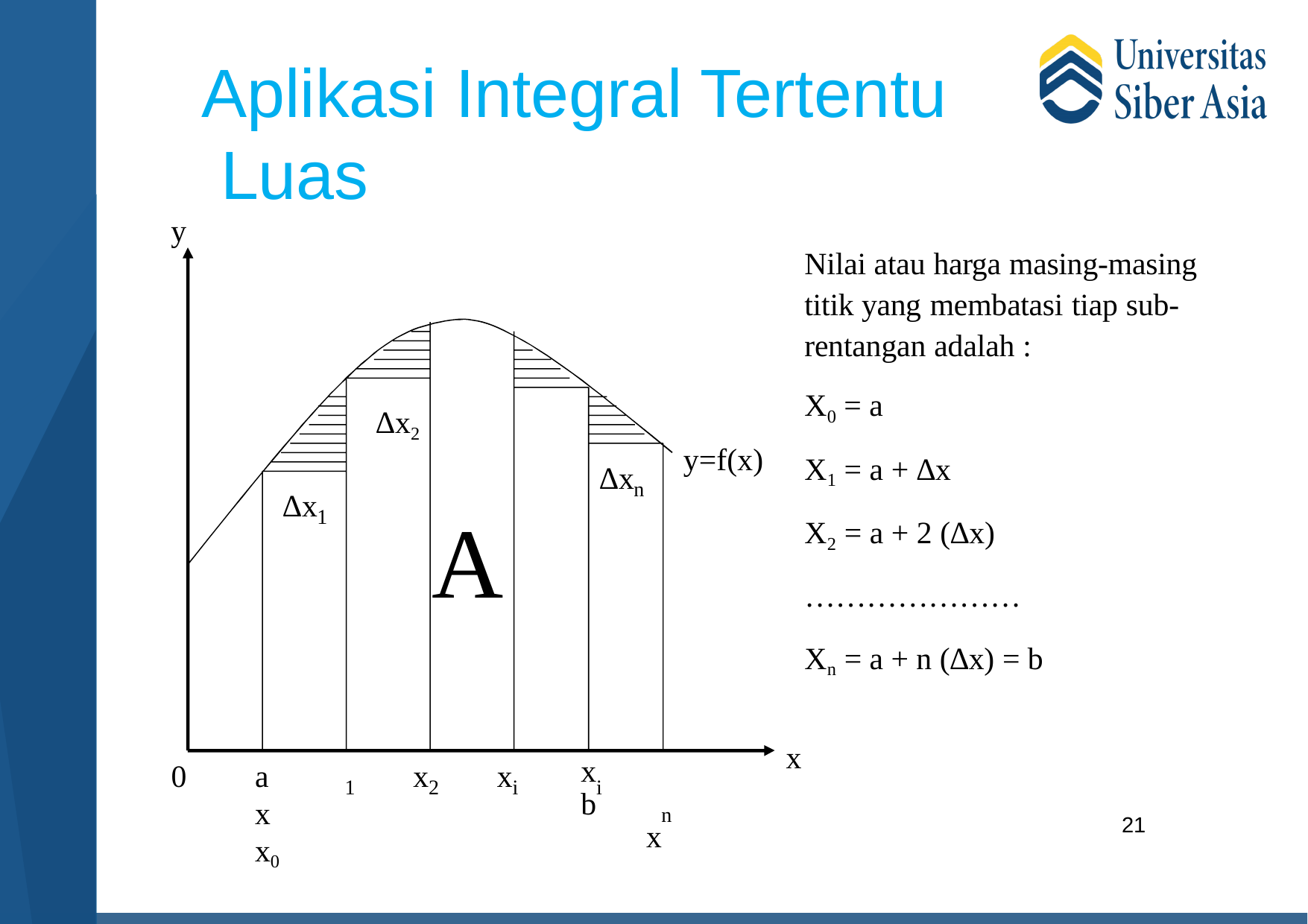

Aplikasi Integral Tertentu  Luas
y
Nilai atau harga masing-masing
titik yang membatasi tiap sub-

rentangan adalah :
X0 = a
X1 = a + ∆x
X2 = a + 2 (∆x)
…………………  Xn = a + n (∆x) = b
∆x2
y=f(x)
∆x
n
∆x
A
1
x
0
a	x
x0
x
x
x	b
x
1
2
i
i
n
21